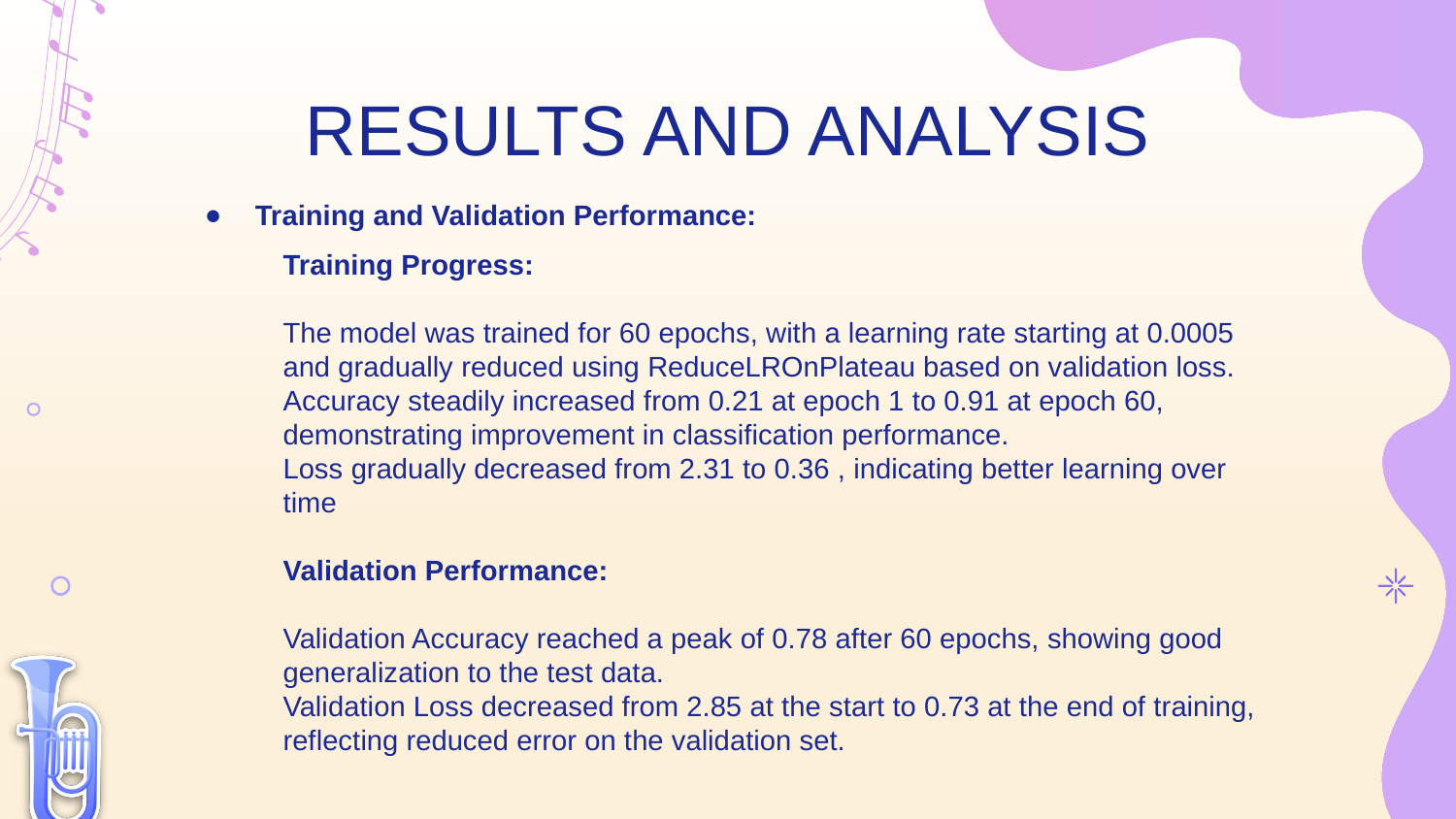

# RESULTS AND ANALYSIS
Training and Validation Performance:
Training Progress:

The model was trained for 60 epochs, with a learning rate starting at 0.0005 and gradually reduced using ReduceLROnPlateau based on validation loss.
Accuracy steadily increased from 0.21 at epoch 1 to 0.91 at epoch 60, demonstrating improvement in classification performance.
Loss gradually decreased from 2.31 to 0.36 , indicating better learning over time

Validation Performance:

Validation Accuracy reached a peak of 0.78 after 60 epochs, showing good generalization to the test data.
Validation Loss decreased from 2.85 at the start to 0.73 at the end of training, reflecting reduced error on the validation set.